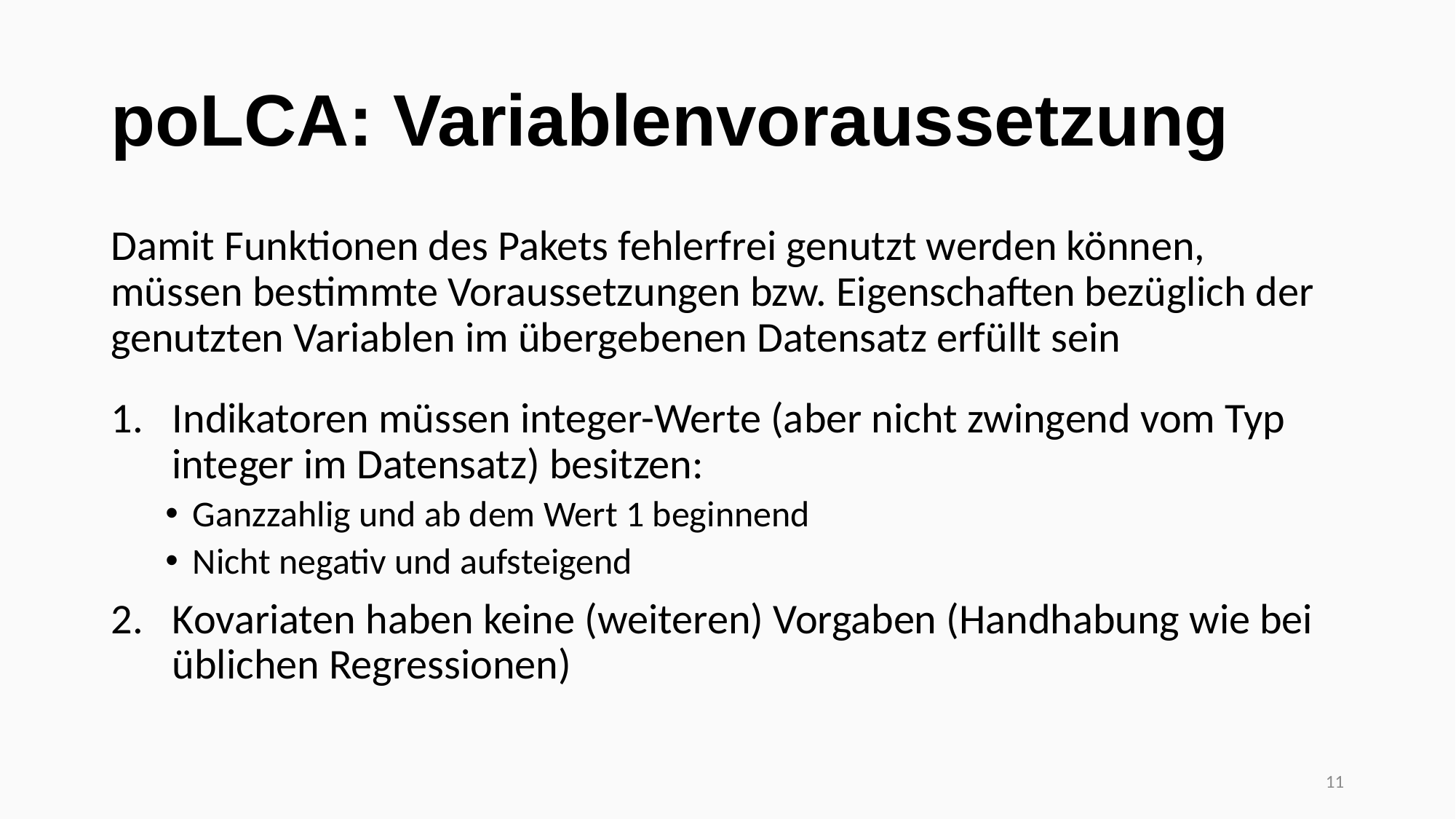

# poLCA: Variablenvoraussetzung
Damit Funktionen des Pakets fehlerfrei genutzt werden können, müssen bestimmte Voraussetzungen bzw. Eigenschaften bezüglich der genutzten Variablen im übergebenen Datensatz erfüllt sein

Indikatoren müssen integer-Werte (aber nicht zwingend vom Typ integer im Datensatz) besitzen:
Ganzzahlig und ab dem Wert 1 beginnend
Nicht negativ und aufsteigend
Kovariaten haben keine (weiteren) Vorgaben (Handhabung wie bei üblichen Regressionen)
11